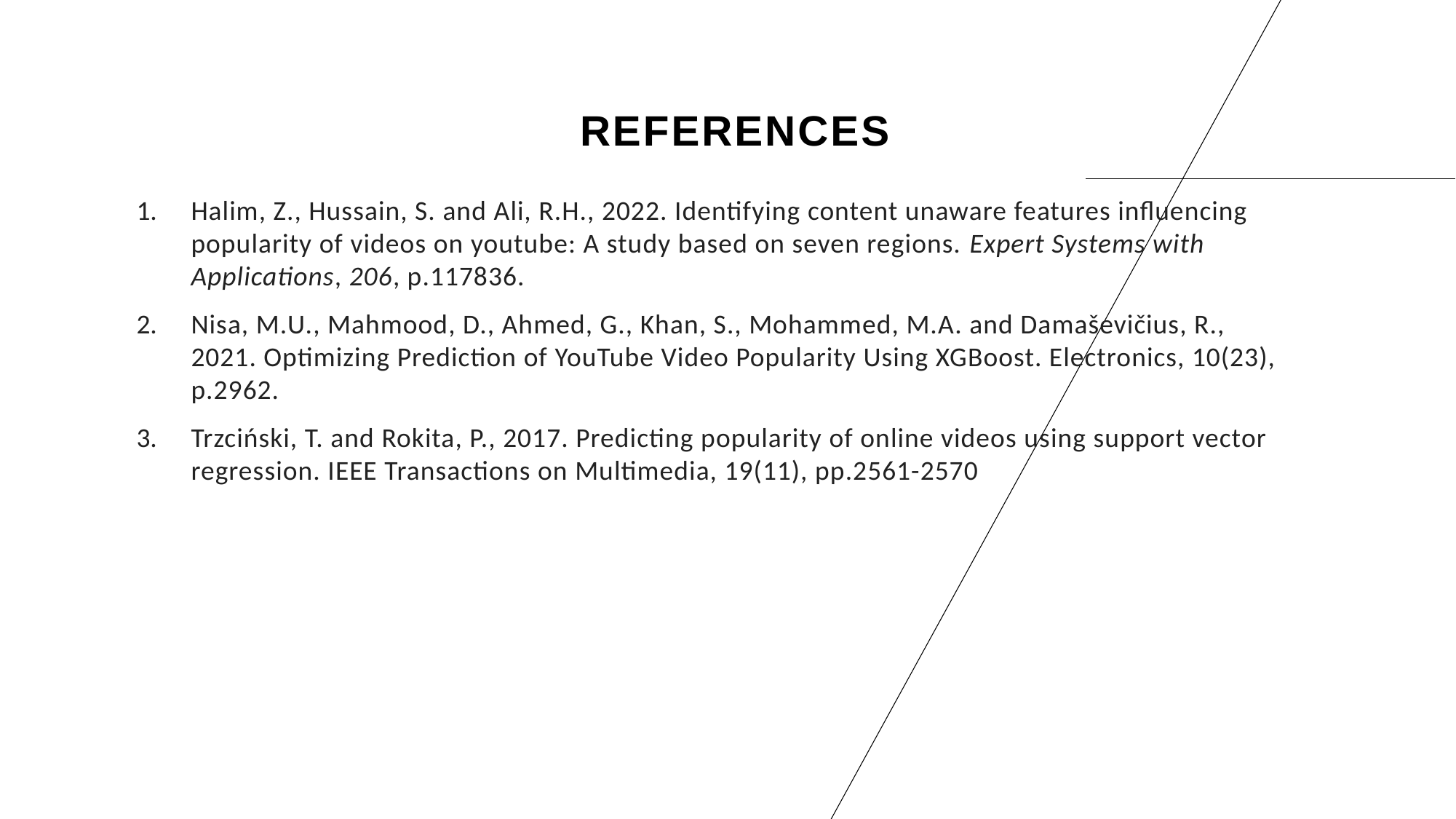

# REFERENCES
Halim, Z., Hussain, S. and Ali, R.H., 2022. Identifying content unaware features influencing popularity of videos on youtube: A study based on seven regions. Expert Systems with Applications, 206, p.117836.
Nisa, M.U., Mahmood, D., Ahmed, G., Khan, S., Mohammed, M.A. and Damaševičius, R., 2021. Optimizing Prediction of YouTube Video Popularity Using XGBoost. Electronics, 10(23), p.2962.
Trzciński, T. and Rokita, P., 2017. Predicting popularity of online videos using support vector regression. IEEE Transactions on Multimedia, 19(11), pp.2561-2570

11